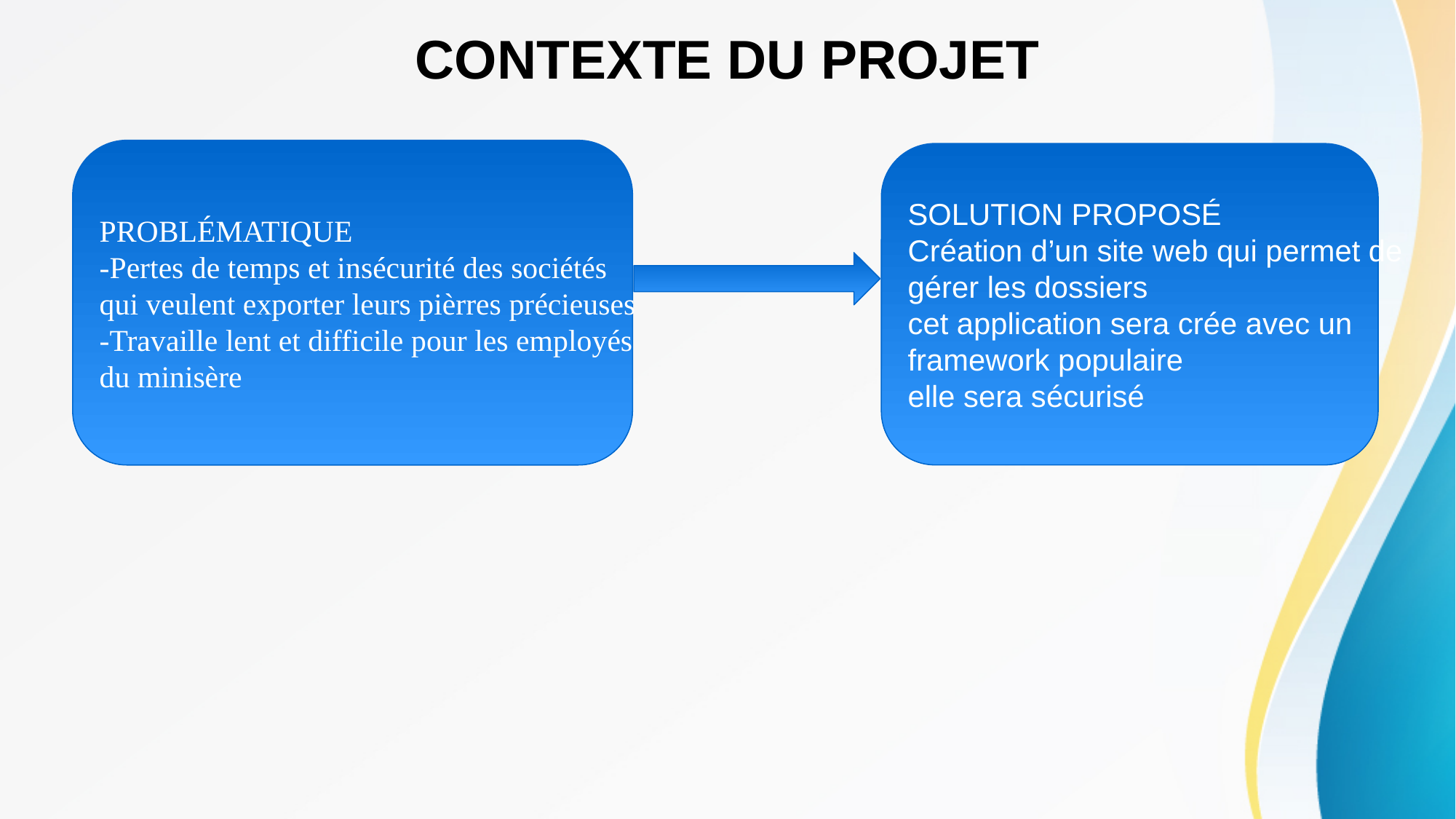

# CONTEXTE DU PROJET

PROBLÉMATIQUE
-Pertes de temps et insécurité des sociétés
qui veulent exporter leurs pièrres précieuses
-Travaille lent et difficile pour les employés
du minisère
SOLUTION PROPOSÉ
Création d’un site web qui permet de
gérer les dossiers
cet application sera crée avec un
framework populaire
elle sera sécurisé